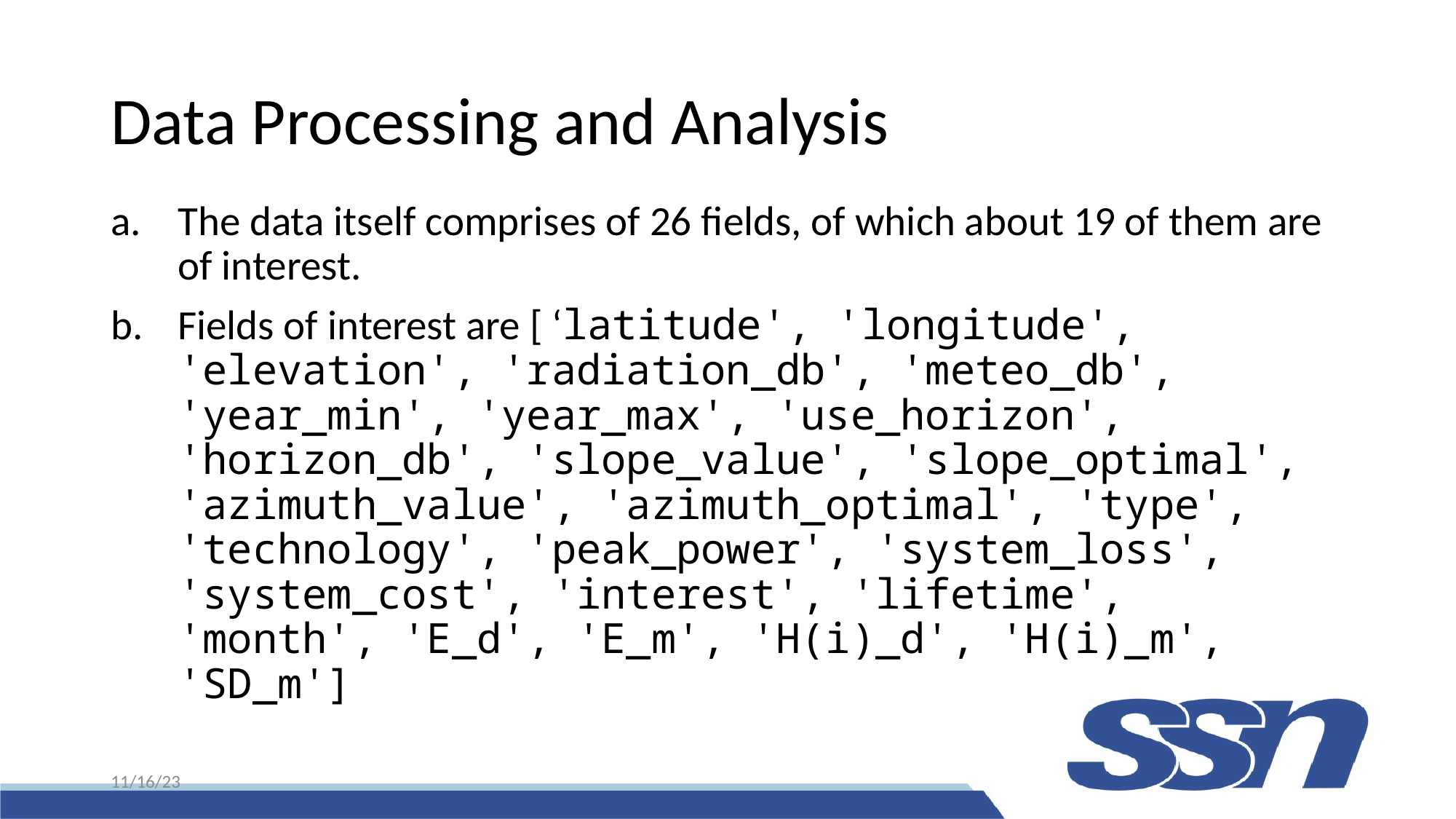

# Data Processing and Analysis
The data itself comprises of 26 fields, of which about 19 of them are of interest.
Fields of interest are [ ‘latitude', 'longitude', 'elevation', 'radiation_db', 'meteo_db', 'year_min', 'year_max', 'use_horizon', 'horizon_db', 'slope_value', 'slope_optimal', 'azimuth_value', 'azimuth_optimal', 'type', 'technology', 'peak_power', 'system_loss', 'system_cost', 'interest', 'lifetime', 'month', 'E_d', 'E_m', 'H(i)_d', 'H(i)_m', 'SD_m']
11/16/23